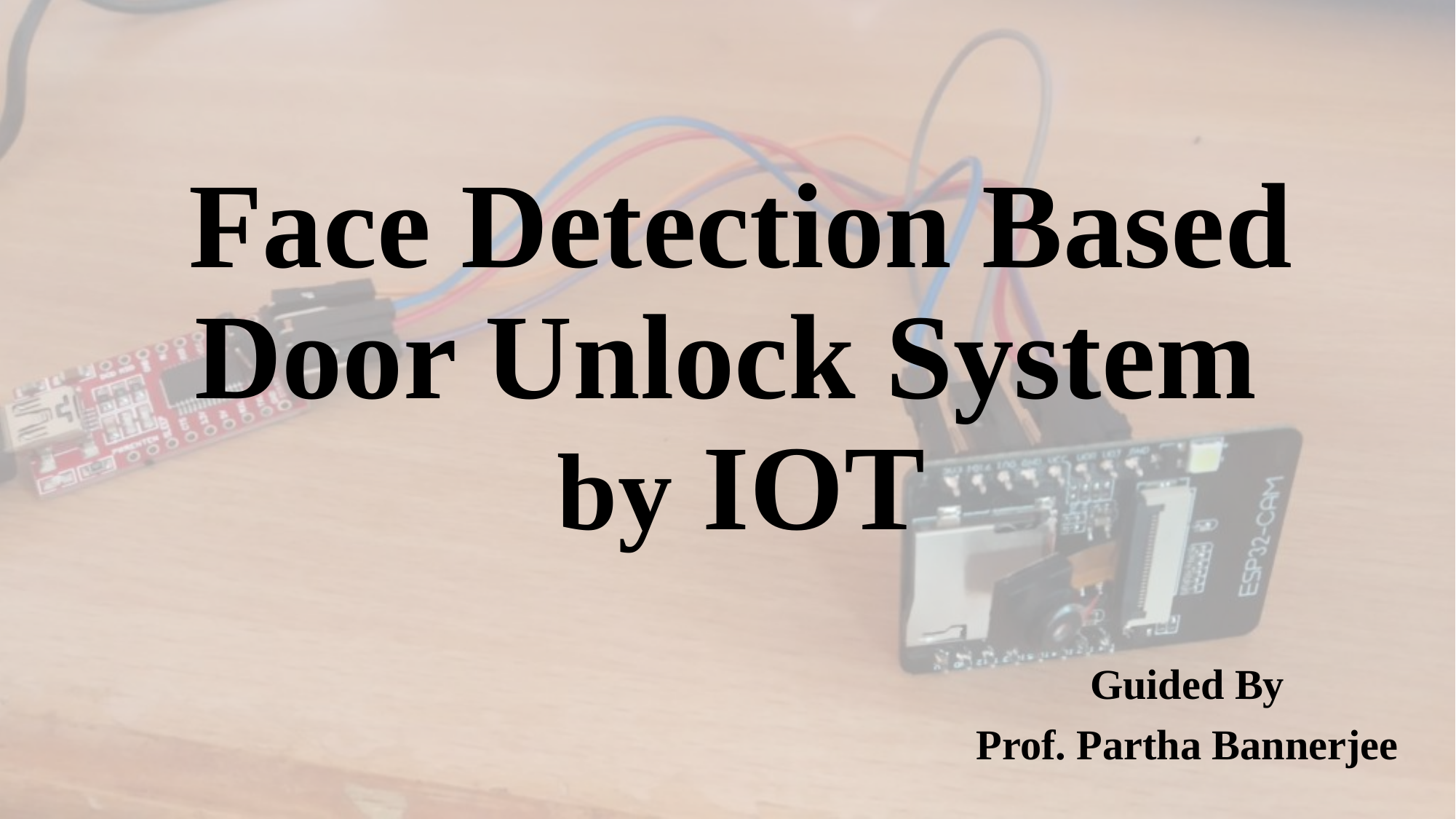

# Face Detection Based Door Unlock System  by IOT
Guided By
Prof. Partha Bannerjee